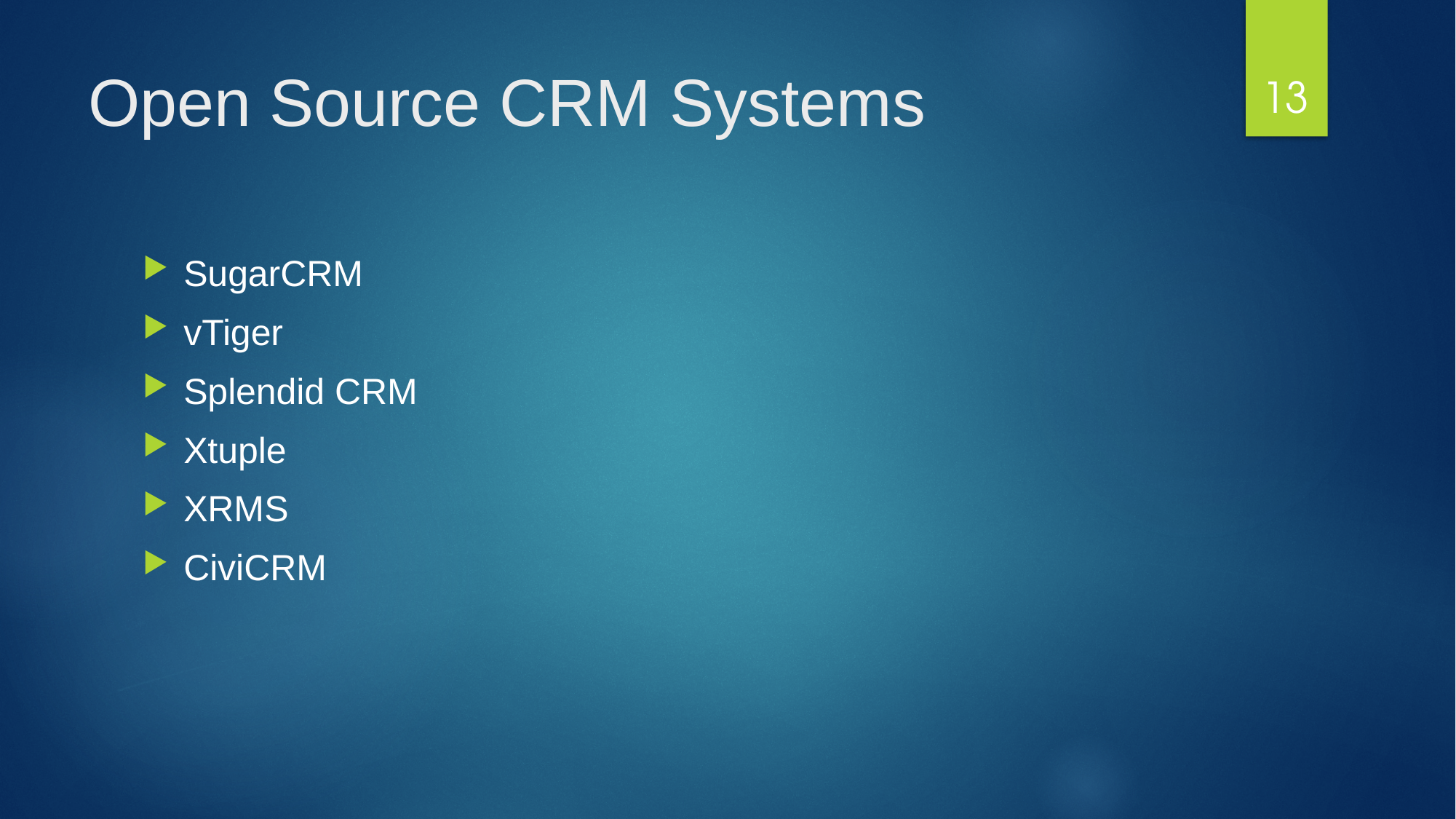

13
# Open Source CRM Systems
SugarCRM
vTiger
Splendid CRM
Xtuple
XRMS
CiviCRM